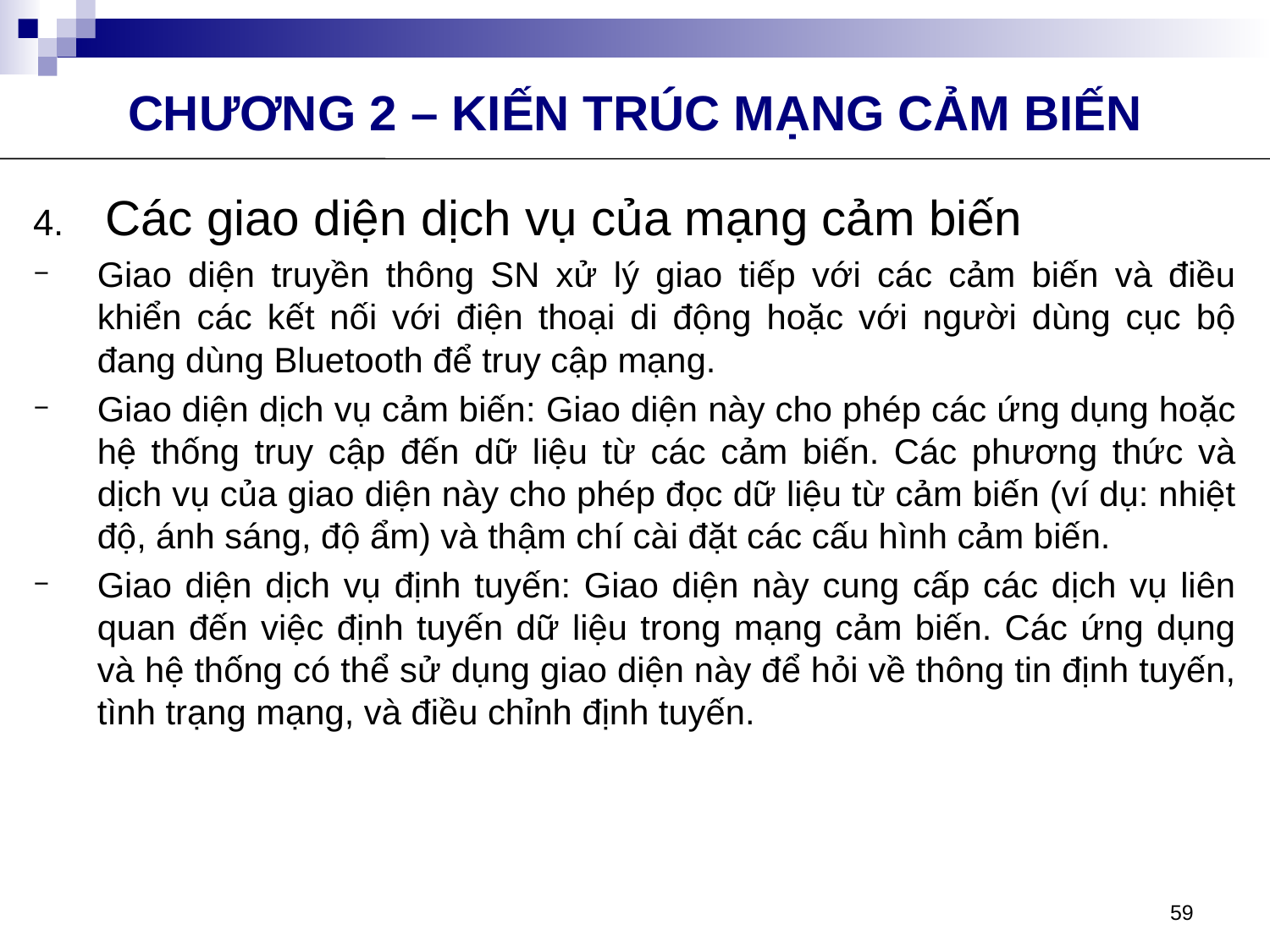

CHƯƠNG 2 – KIẾN TRÚC MẠNG CẢM BIẾN

Các giao diện dịch vụ của mạng cảm biến
Giao diện truyền thông SN xử lý giao tiếp với các cảm biến và điều khiển các kết nối với điện thoại di động hoặc với người dùng cục bộ đang dùng Bluetooth để truy cập mạng.
Giao diện dịch vụ cảm biến: Giao diện này cho phép các ứng dụng hoặc hệ thống truy cập đến dữ liệu từ các cảm biến. Các phương thức và dịch vụ của giao diện này cho phép đọc dữ liệu từ cảm biến (ví dụ: nhiệt độ, ánh sáng, độ ẩm) và thậm chí cài đặt các cấu hình cảm biến.
Giao diện dịch vụ định tuyến: Giao diện này cung cấp các dịch vụ liên quan đến việc định tuyến dữ liệu trong mạng cảm biến. Các ứng dụng và hệ thống có thể sử dụng giao diện này để hỏi về thông tin định tuyến, tình trạng mạng, và điều chỉnh định tuyến.
59